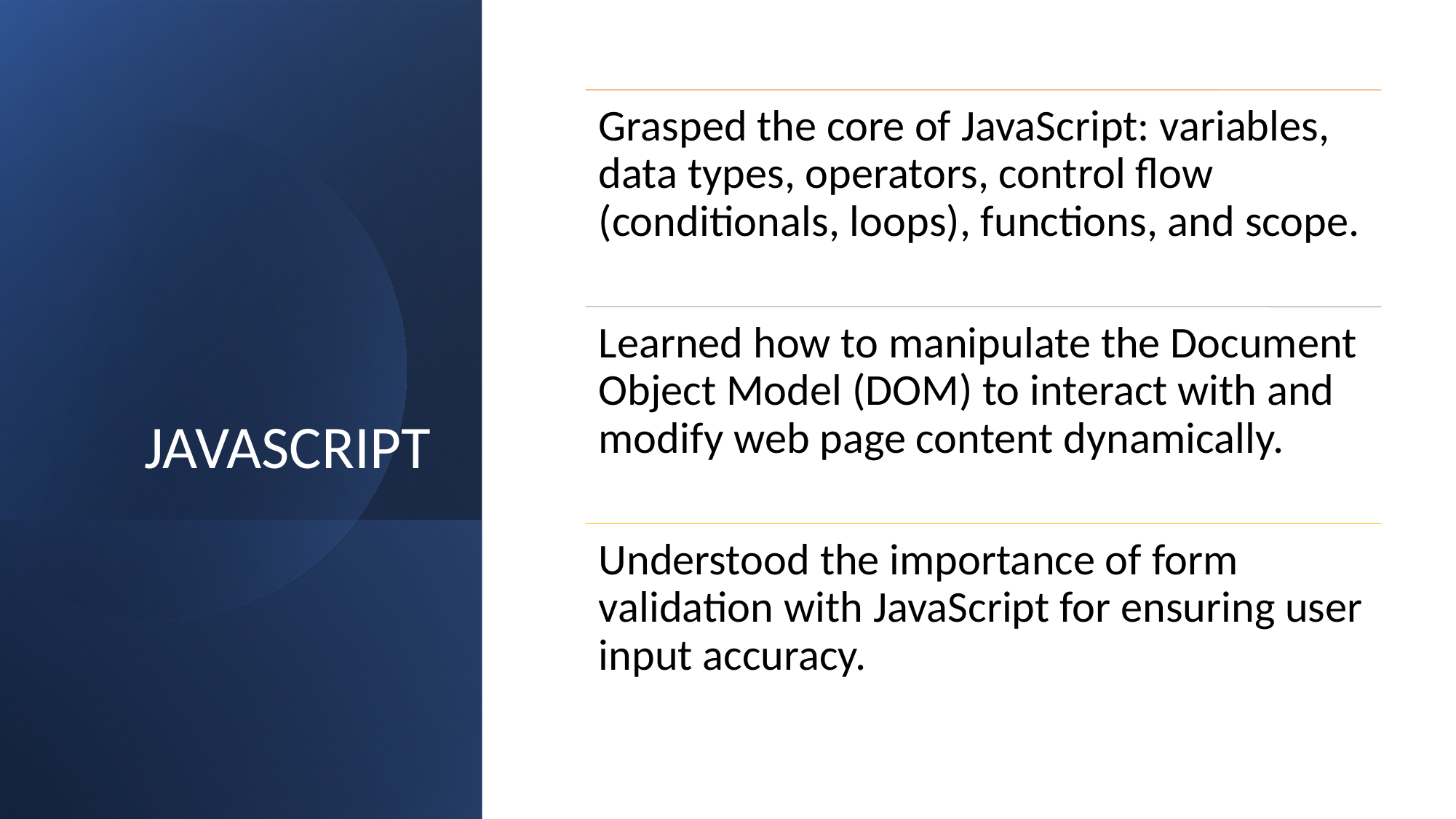

Grasped the core of JavaScript: variables, data types, operators, control flow (conditionals, loops), functions, and scope.
Learned how to manipulate the Document Object Model (DOM) to interact with and modify web page content dynamically.
Understood the importance of form validation with JavaScript for ensuring user input accuracy.

# JAVASCRIPT